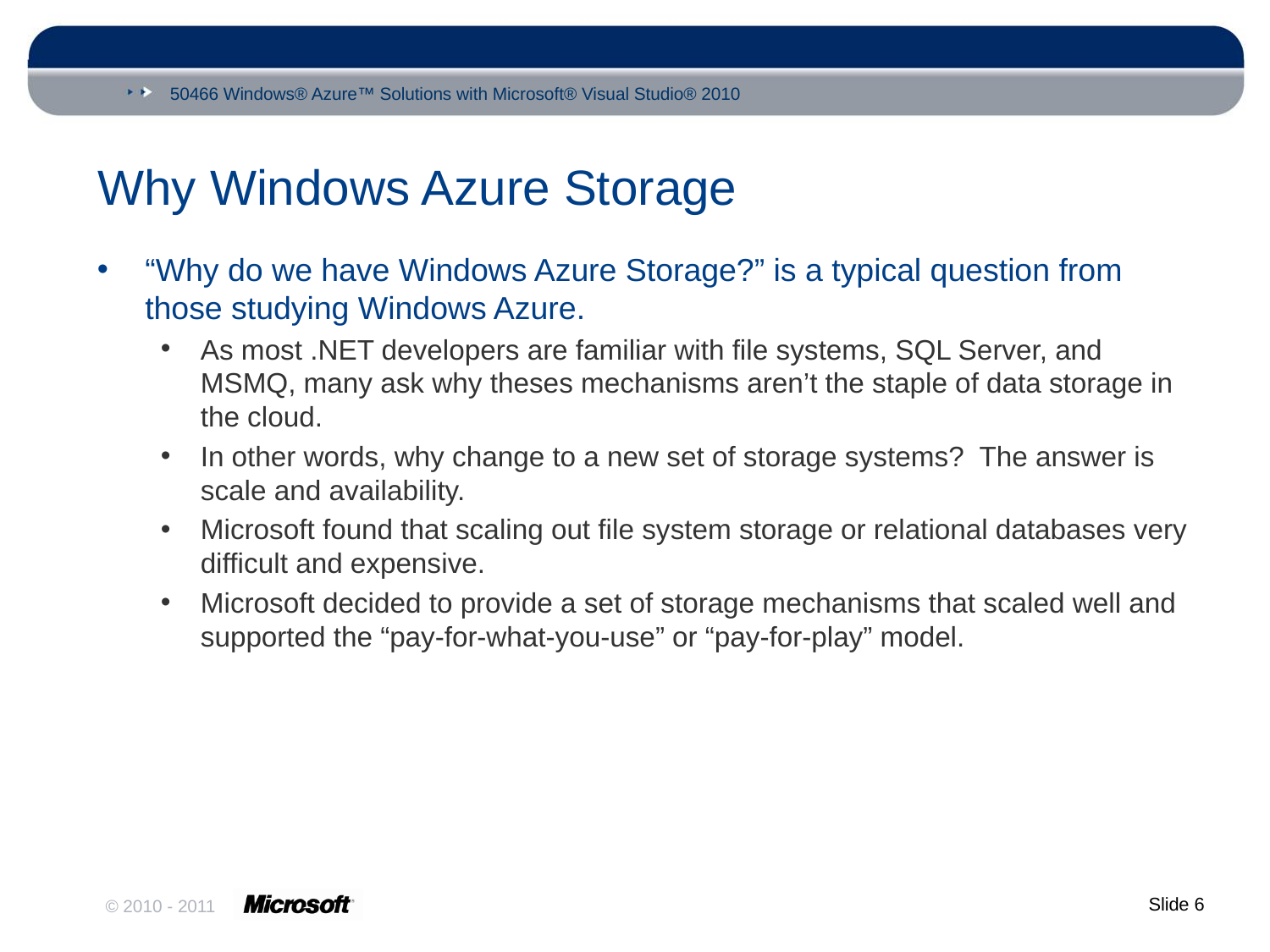

# Why Windows Azure Storage
“Why do we have Windows Azure Storage?” is a typical question from those studying Windows Azure.
As most .NET developers are familiar with file systems, SQL Server, and MSMQ, many ask why theses mechanisms aren’t the staple of data storage in the cloud.
In other words, why change to a new set of storage systems?  The answer is scale and availability.
Microsoft found that scaling out file system storage or relational databases very difficult and expensive.
Microsoft decided to provide a set of storage mechanisms that scaled well and supported the “pay-for-what-you-use” or “pay-for-play” model.